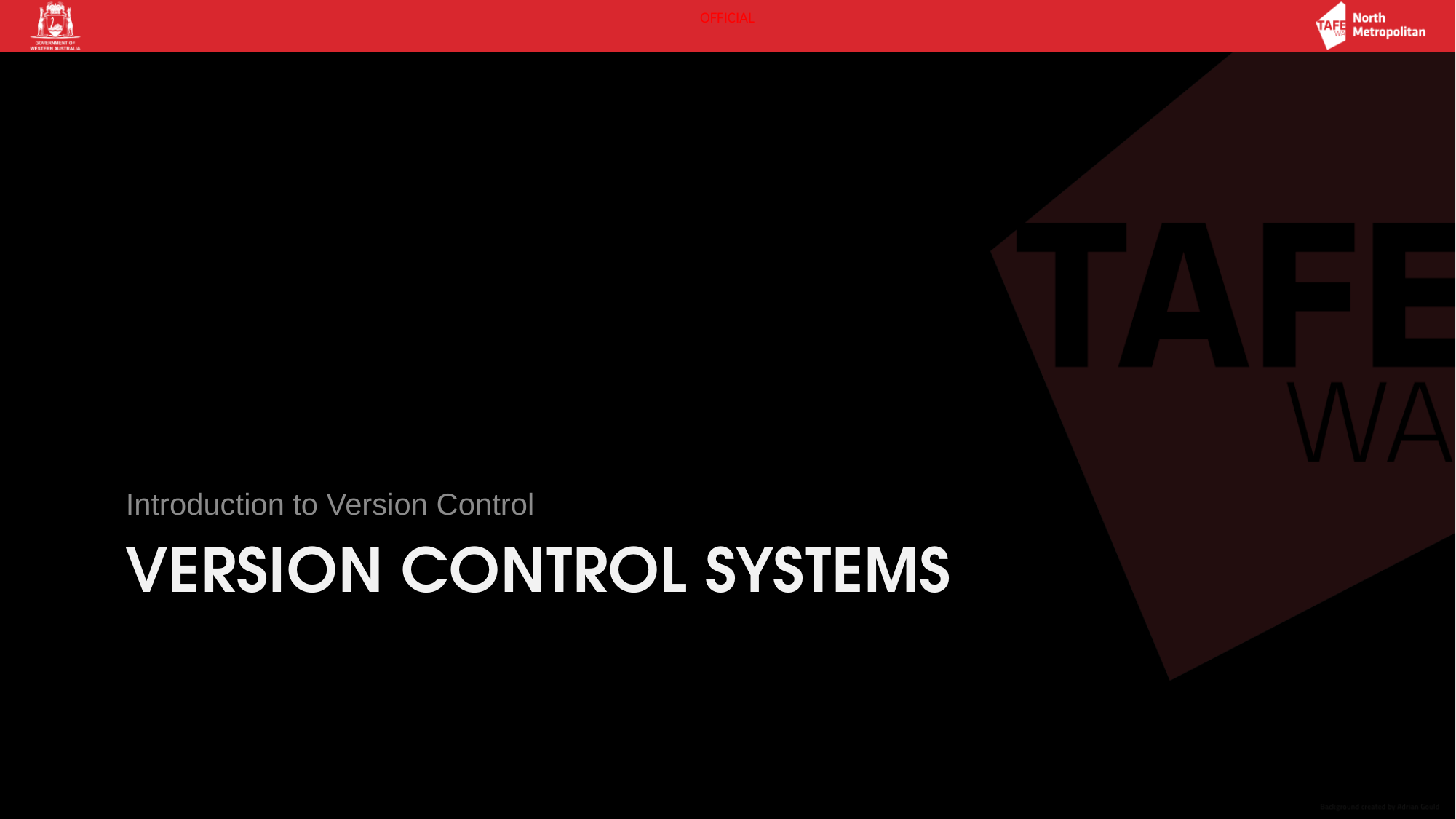

Introduction to Version Control
# Version Control Systems